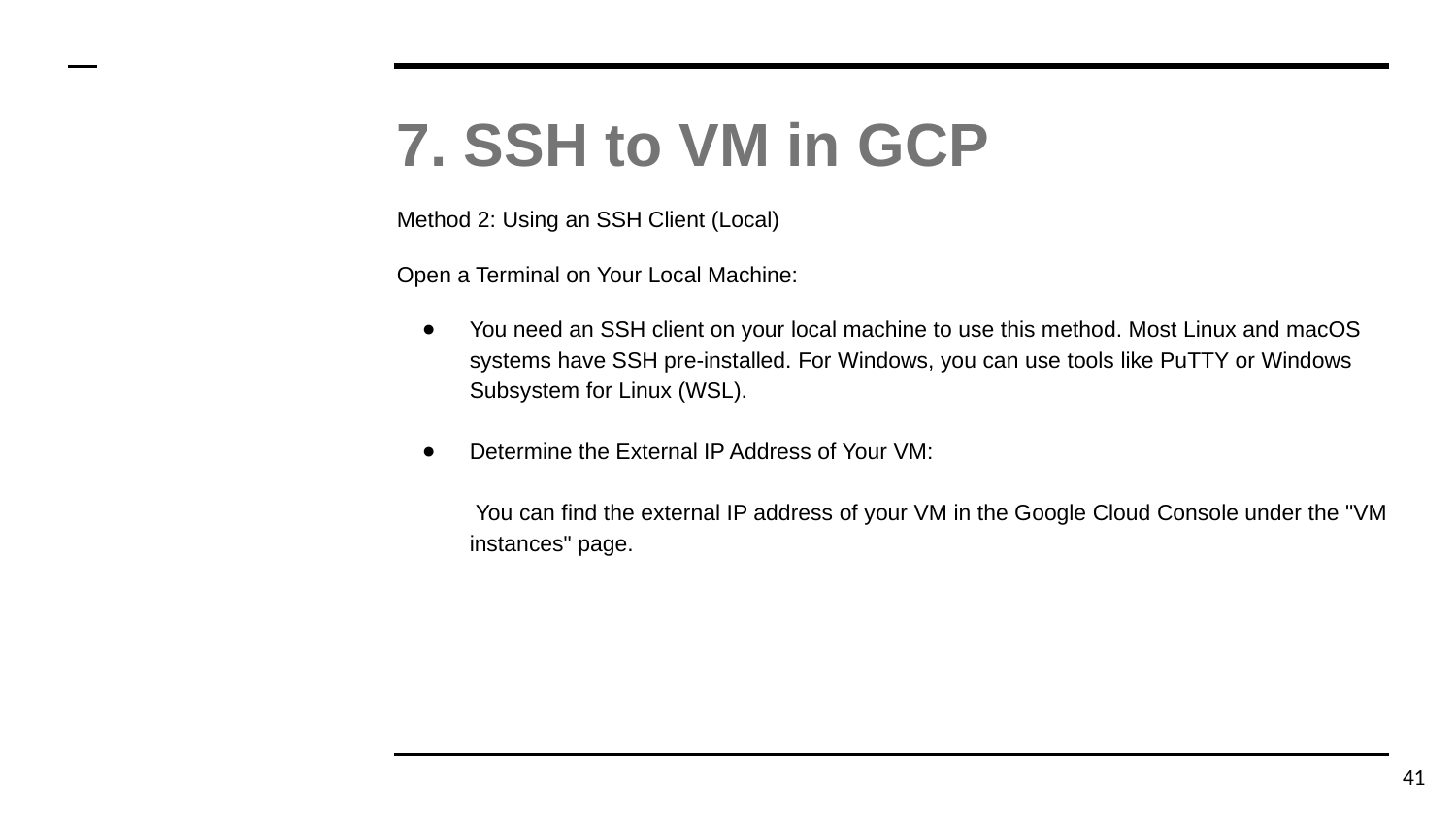

# 7. SSH to VM in GCP
Method 2: Using an SSH Client (Local)
Open a Terminal on Your Local Machine:
You need an SSH client on your local machine to use this method. Most Linux and macOS systems have SSH pre-installed. For Windows, you can use tools like PuTTY or Windows Subsystem for Linux (WSL).
Determine the External IP Address of Your VM:
 You can find the external IP address of your VM in the Google Cloud Console under the "VM instances" page.
41